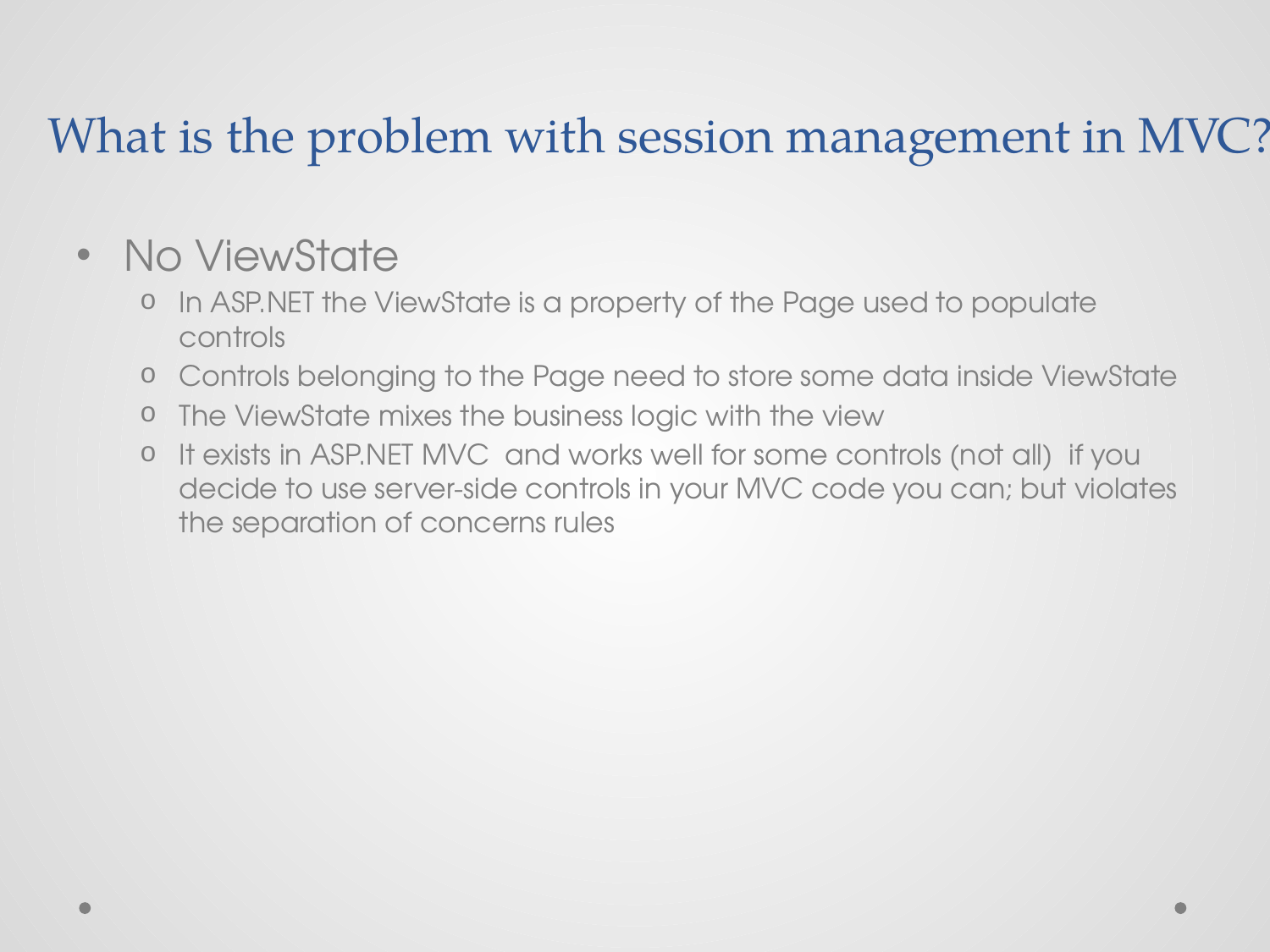

# What is the problem with session management in MVC?
No ViewState
In ASP.NET the ViewState is a property of the Page used to populate controls
Controls belonging to the Page need to store some data inside ViewState
The ViewState mixes the business logic with the view
It exists in ASP.NET MVC  and works well for some controls (not all)  if you decide to use server-side controls in your MVC code you can; but violates the separation of concerns rules